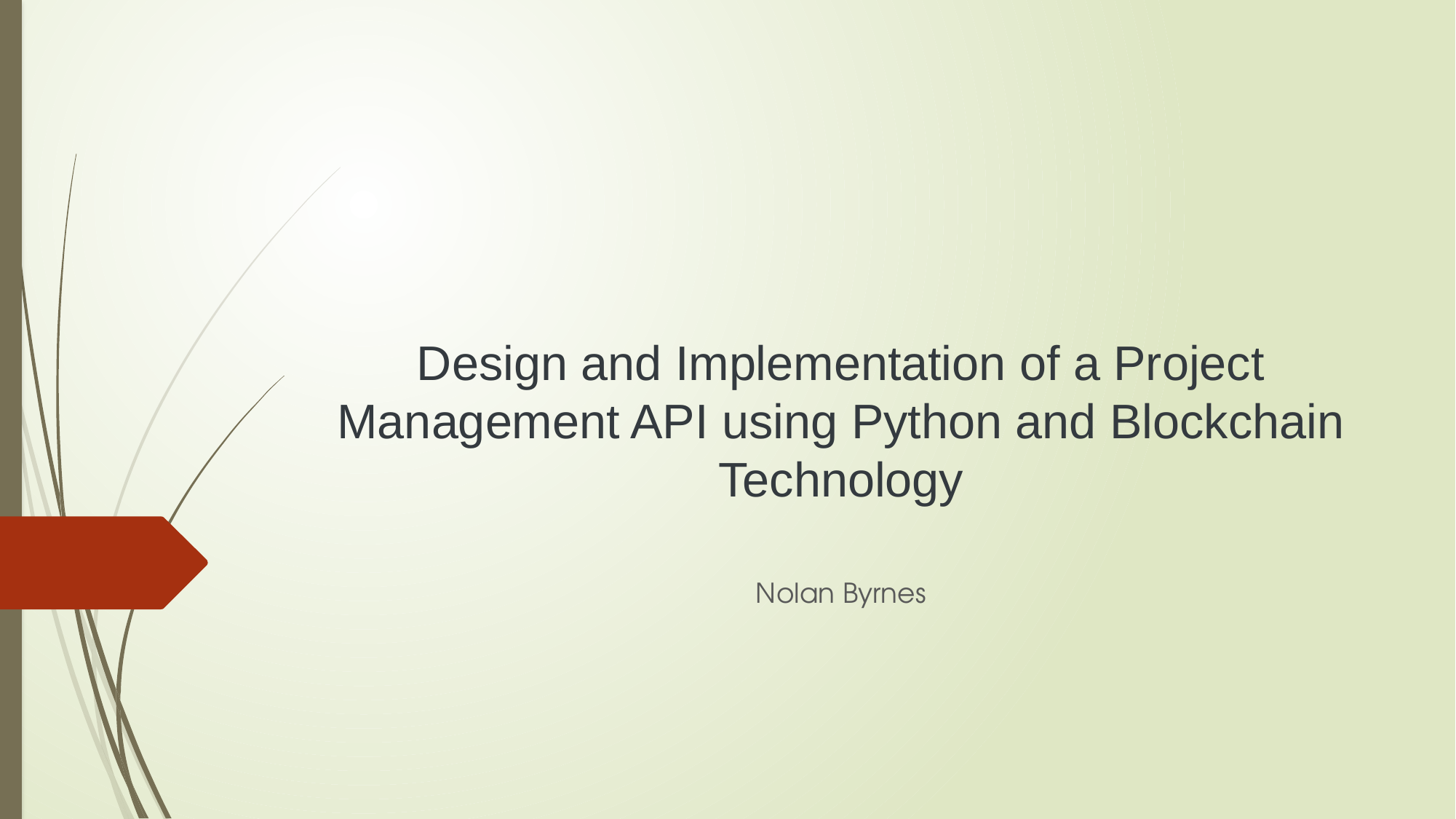

# Design and Implementation of a Project Management API using Python and Blockchain Technology
Nolan Byrnes